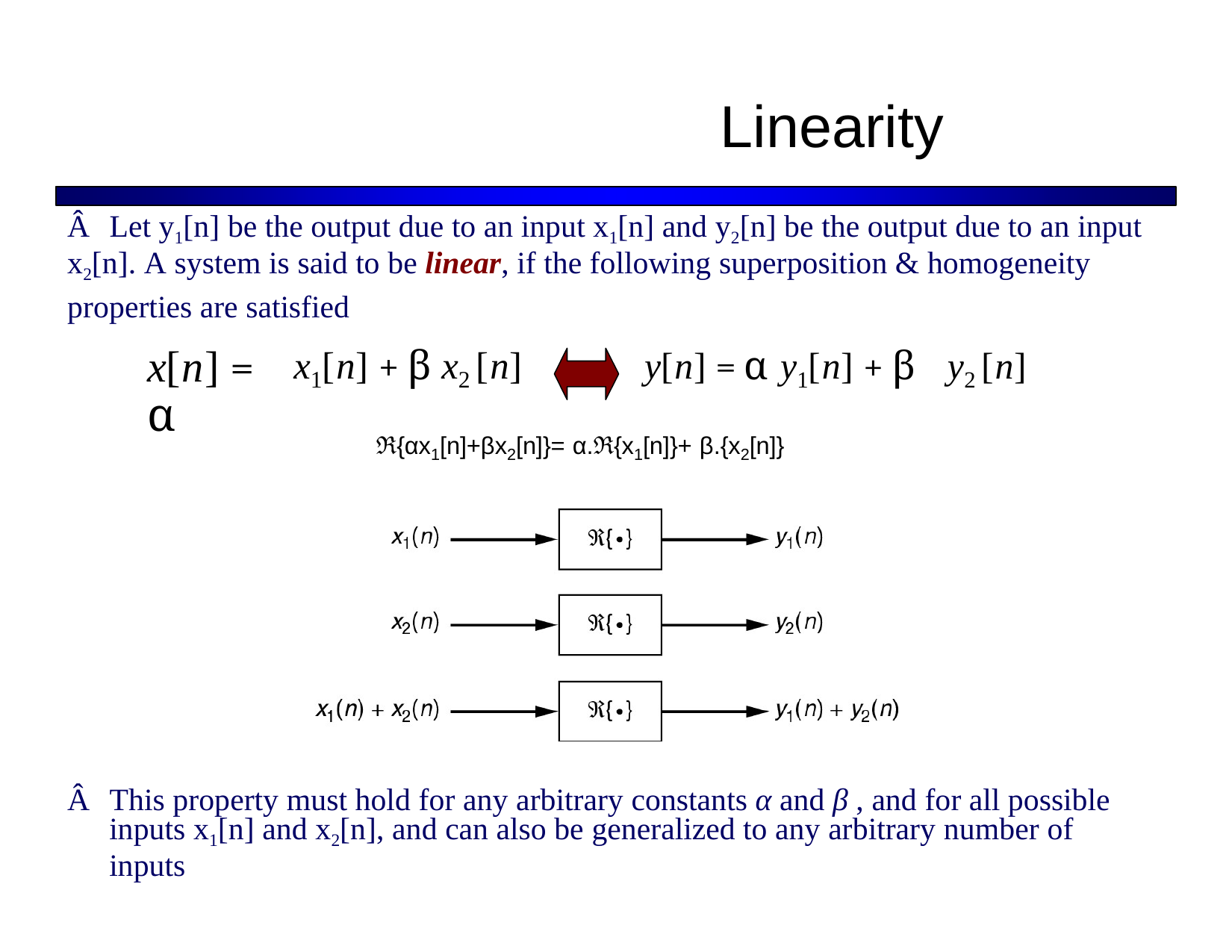

Linearity

Â  Let y1[n] be the output due to an input x1[n] and y2[n] be the output due to an input
x2[n]. A system is said to be linear, if the following superposition & homogeneity
properties are satisfied
x[n] = α
x1[n] + β x2 [n]
y[n] = α y1[n] + β
y2 [n]

ℜ{αx1[n]+βx2[n]}= α.ℜ{x1[n]}+ β.{x2[n]}

Â  This property must hold for any arbitrary constants α and β , and for all possible
inputs x1[n] and x2[n], and can also be generalized to any arbitrary number of inputs